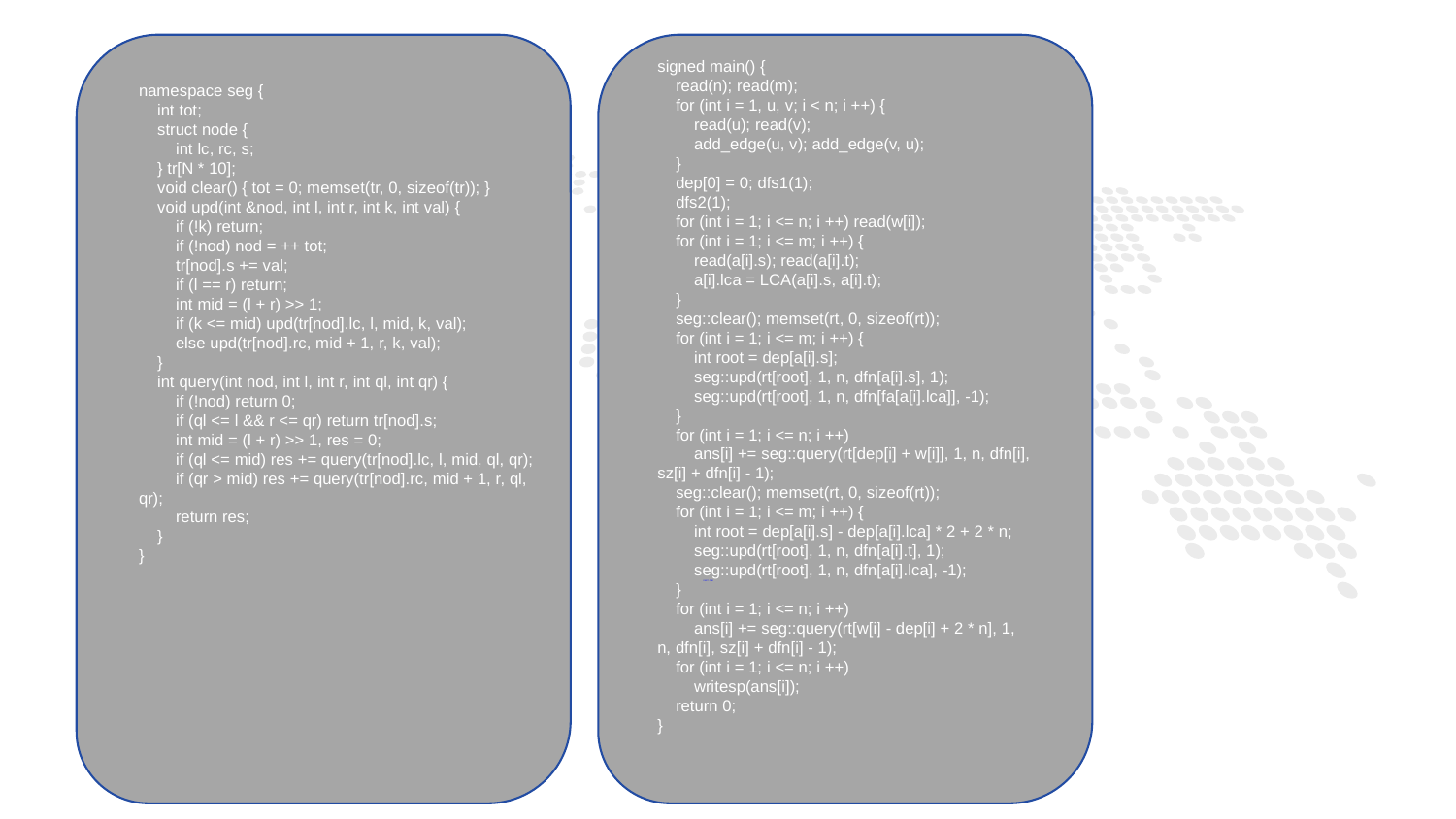

signed main() {
    read(n); read(m);
    for (int i = 1, u, v; i < n; i ++) {
        read(u); read(v);
        add_edge(u, v); add_edge(v, u);
    }
    dep[0] = 0; dfs1(1);
    dfs2(1);
    for (int i = 1; i <= n; i ++) read(w[i]);
    for (int i = 1; i <= m; i ++) {
        read(a[i].s); read(a[i].t);
        a[i].lca = LCA(a[i].s, a[i].t);
    }
    seg::clear(); memset(rt, 0, sizeof(rt));
    for (int i = 1; i <= m; i ++) {
        int root = dep[a[i].s];
        seg::upd(rt[root], 1, n, dfn[a[i].s], 1);
        seg::upd(rt[root], 1, n, dfn[fa[a[i].lca]], -1);
    }
    for (int i = 1; i <= n; i ++)
        ans[i] += seg::query(rt[dep[i] + w[i]], 1, n, dfn[i], sz[i] + dfn[i] - 1);
    seg::clear(); memset(rt, 0, sizeof(rt));
    for (int i = 1; i <= m; i ++) {
        int root = dep[a[i].s] - dep[a[i].lca] * 2 + 2 * n;
        seg::upd(rt[root], 1, n, dfn[a[i].t], 1);
        seg::upd(rt[root], 1, n, dfn[a[i].lca], -1);
    }
    for (int i = 1; i <= n; i ++)
        ans[i] += seg::query(rt[w[i] - dep[i] + 2 * n], 1, n, dfn[i], sz[i] + dfn[i] - 1);
    for (int i = 1; i <= n; i ++)
        writesp(ans[i]);
    return 0;
}
namespace seg {
    int tot;
    struct node {
        int lc, rc, s;
    } tr[N * 10];
    void clear() { tot = 0; memset(tr, 0, sizeof(tr)); }
    void upd(int &nod, int l, int r, int k, int val) {
        if (!k) return;
        if (!nod) nod = ++ tot;
        tr[nod].s += val;
        if (l == r) return;
        int mid = (l + r) >> 1;
        if (k <= mid) upd(tr[nod].lc, l, mid, k, val);
        else upd(tr[nod].rc, mid + 1, r, k, val);
    }
    int query(int nod, int l, int r, int ql, int qr) {
        if (!nod) return 0;
        if (ql <= l && r <= qr) return tr[nod].s;
        int mid = (l + r) >> 1, res = 0;
        if (ql <= mid) res += query(tr[nod].lc, l, mid, ql, qr);
        if (qr > mid) res += query(tr[nod].rc, mid + 1, r, ql, qr);
        return res;
    }
}
PART  ONE